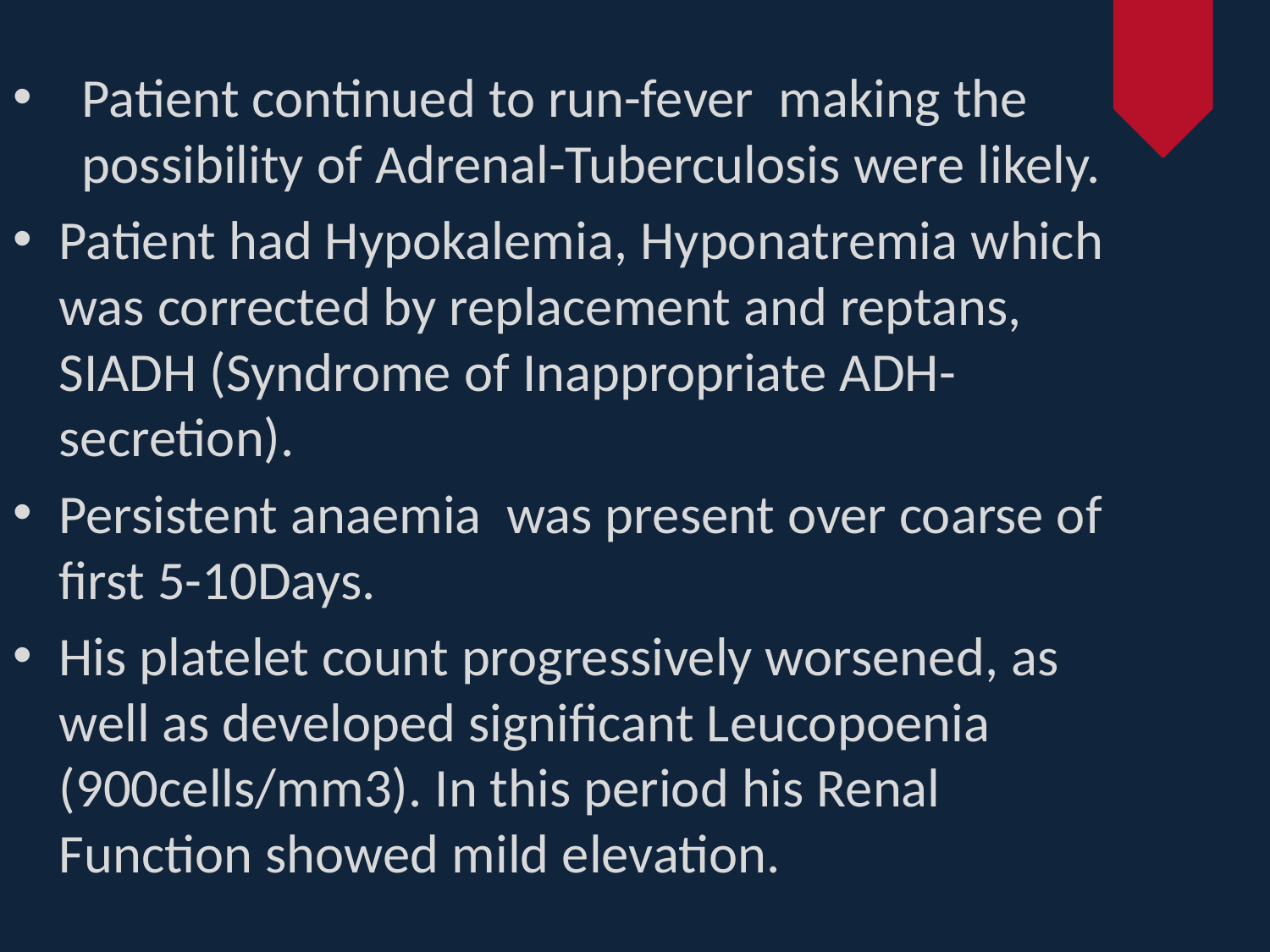

Patient continued to run-fever  making the possibility of Adrenal-Tuberculosis were likely.
Patient had Hypokalemia, Hyponatremia which was corrected by replacement and reptans, SIADH (Syndrome of Inappropriate ADH-secretion).
Persistent anaemia  was present over coarse of first 5-10Days.
His platelet count progressively worsened, as well as developed significant Leucopoenia (900cells/mm3). In this period his Renal Function showed mild elevation.